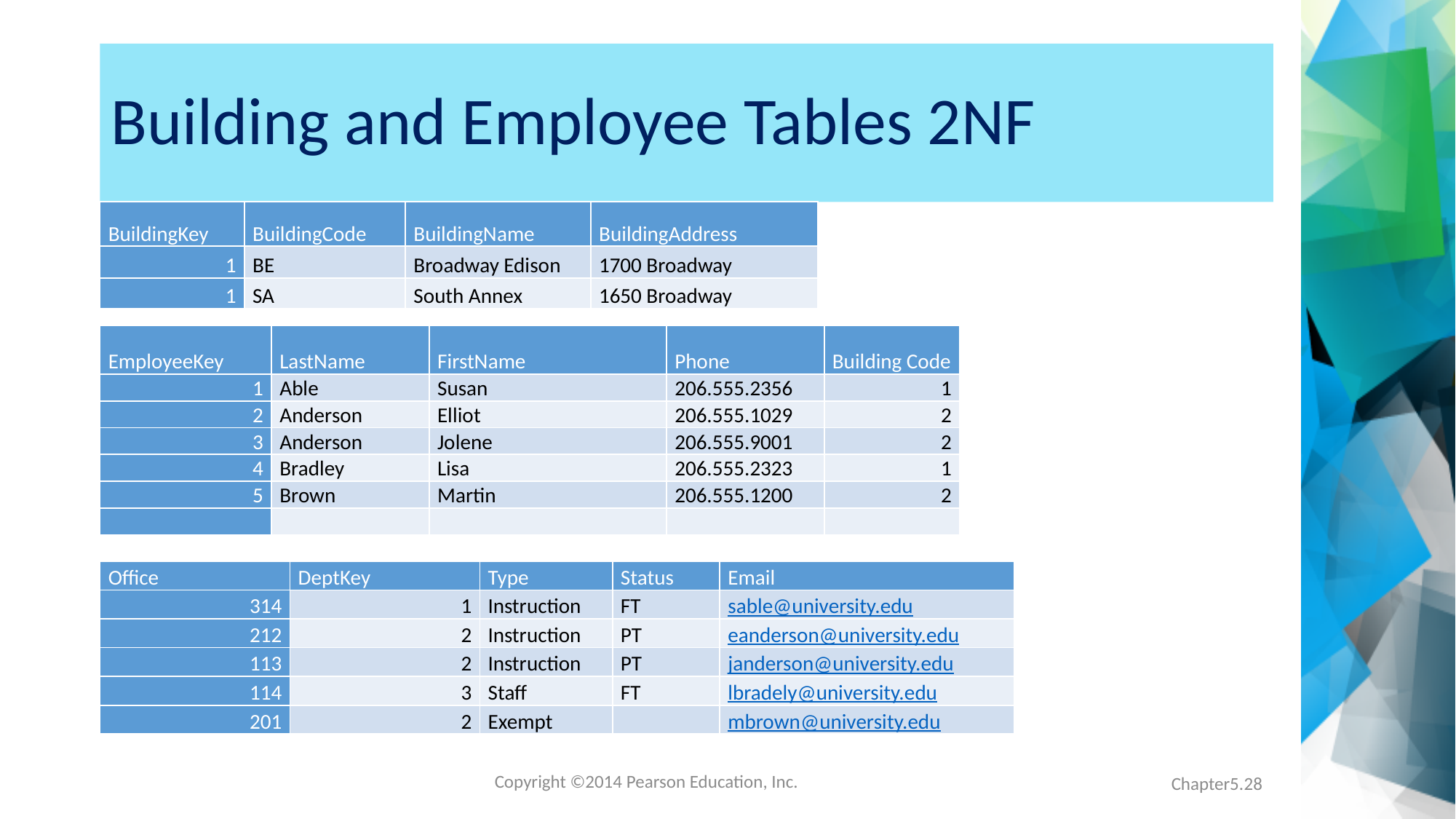

# Building and Employee Tables 2NF
| BuildingKey | BuildingCode | BuildingName | BuildingAddress |
| --- | --- | --- | --- |
| 1 | BE | Broadway Edison | 1700 Broadway |
| 1 | SA | South Annex | 1650 Broadway |
| EmployeeKey | LastName | FirstName | Phone | Building Code |
| --- | --- | --- | --- | --- |
| 1 | Able | Susan | 206.555.2356 | 1 |
| 2 | Anderson | Elliot | 206.555.1029 | 2 |
| 3 | Anderson | Jolene | 206.555.9001 | 2 |
| 4 | Bradley | Lisa | 206.555.2323 | 1 |
| 5 | Brown | Martin | 206.555.1200 | 2 |
|  |  |  |  |  |
| Office | DeptKey | Type | Status | Email |
| --- | --- | --- | --- | --- |
| 314 | 1 | Instruction | FT | sable@university.edu |
| 212 | 2 | Instruction | PT | eanderson@university.edu |
| 113 | 2 | Instruction | PT | janderson@university.edu |
| 114 | 3 | Staff | FT | lbradely@university.edu |
| 201 | 2 | Exempt |  | mbrown@university.edu |
Chapter5.28